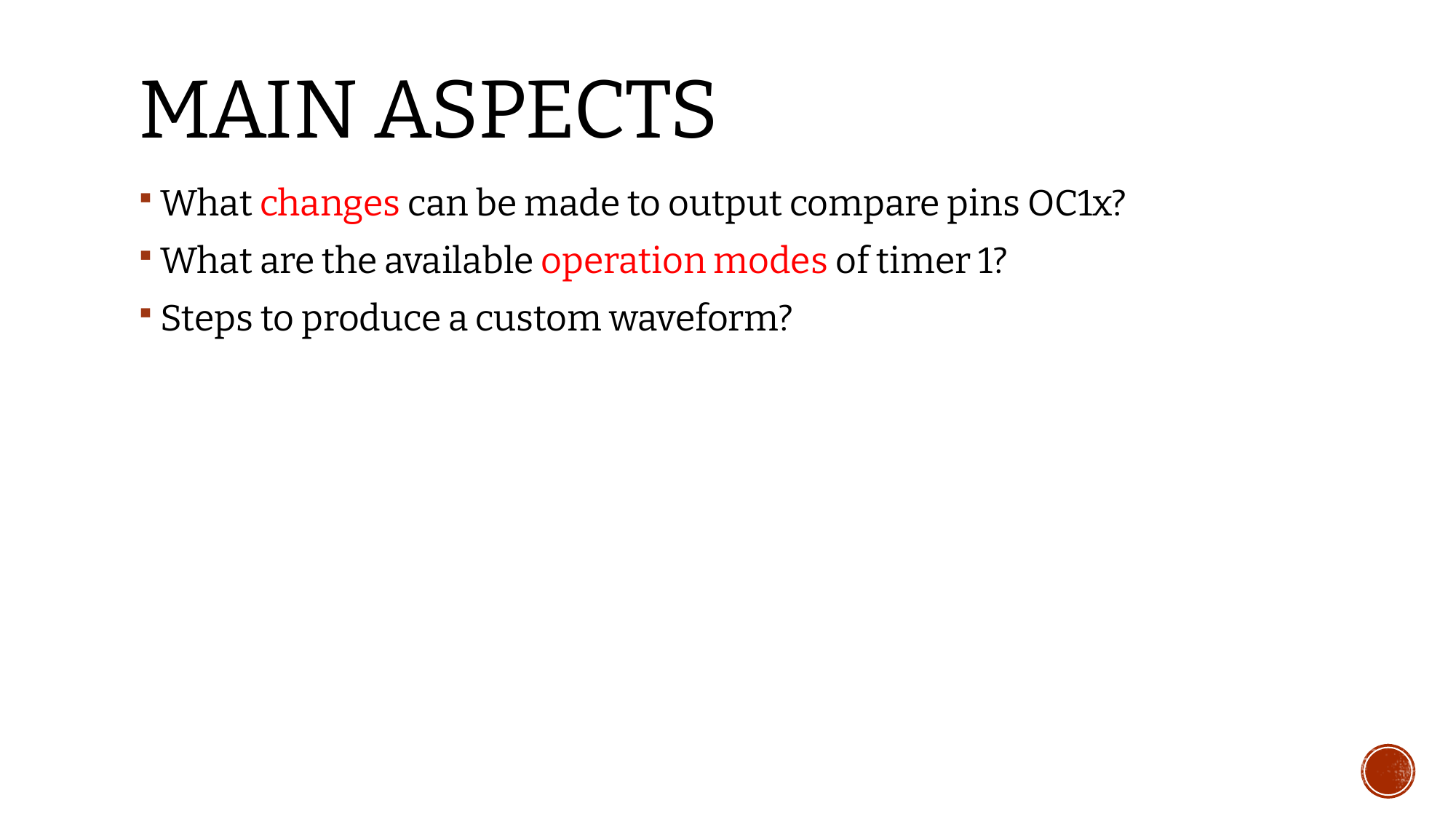

# Main aspects
What changes can be made to output compare pins OC1x?
What are the available operation modes of timer 1?
Steps to produce a custom waveform?